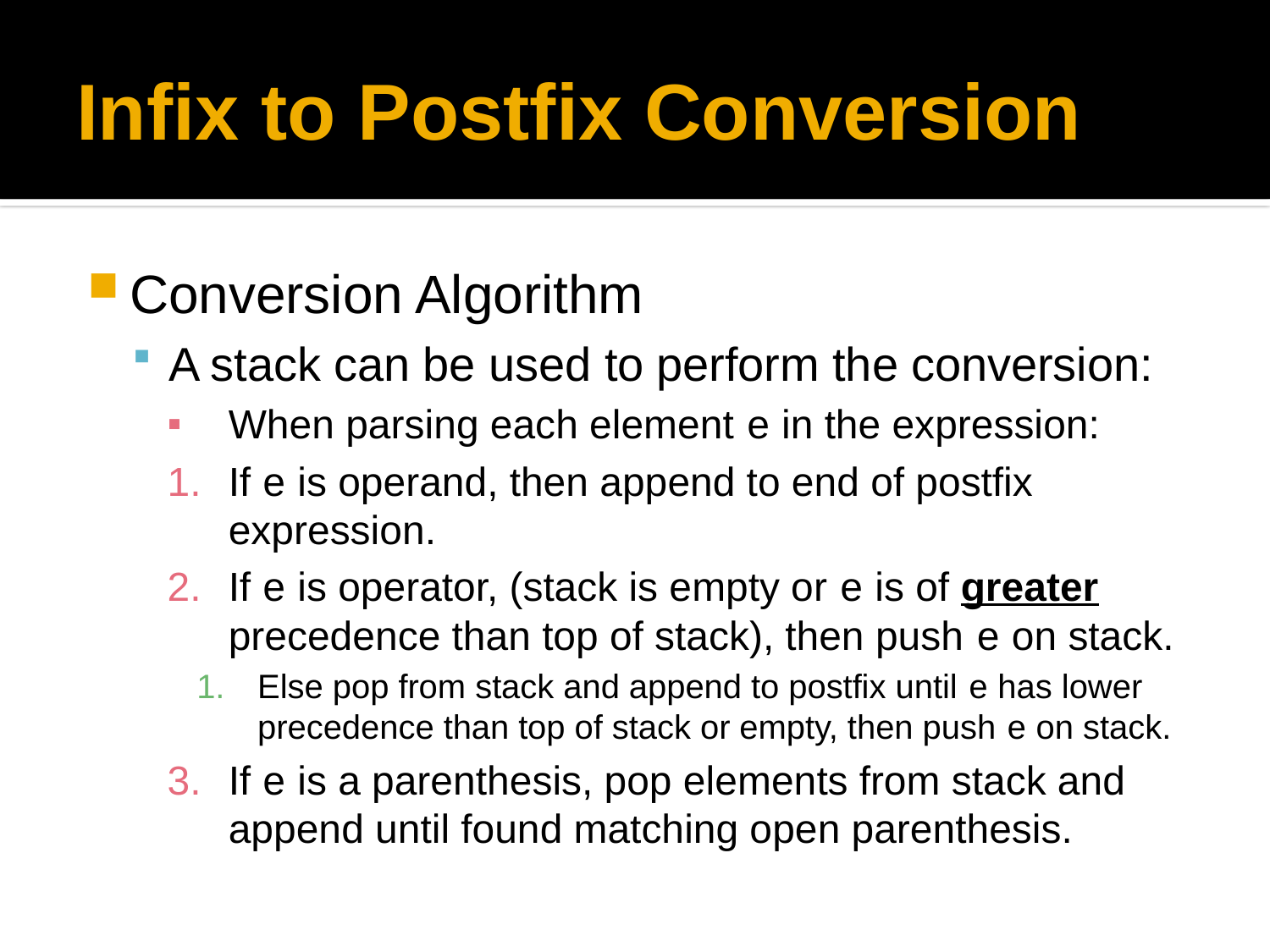

# Infix to Postfix Conversion
Conversion Algorithm
A stack can be used to perform the conversion:
When parsing each element e in the expression:
If e is operand, then append to end of postfix expression.
If e is operator, (stack is empty or e is of greater precedence than top of stack), then push e on stack.
Else pop from stack and append to postfix until e has lower precedence than top of stack or empty, then push e on stack.
If e is a parenthesis, pop elements from stack and append until found matching open parenthesis.